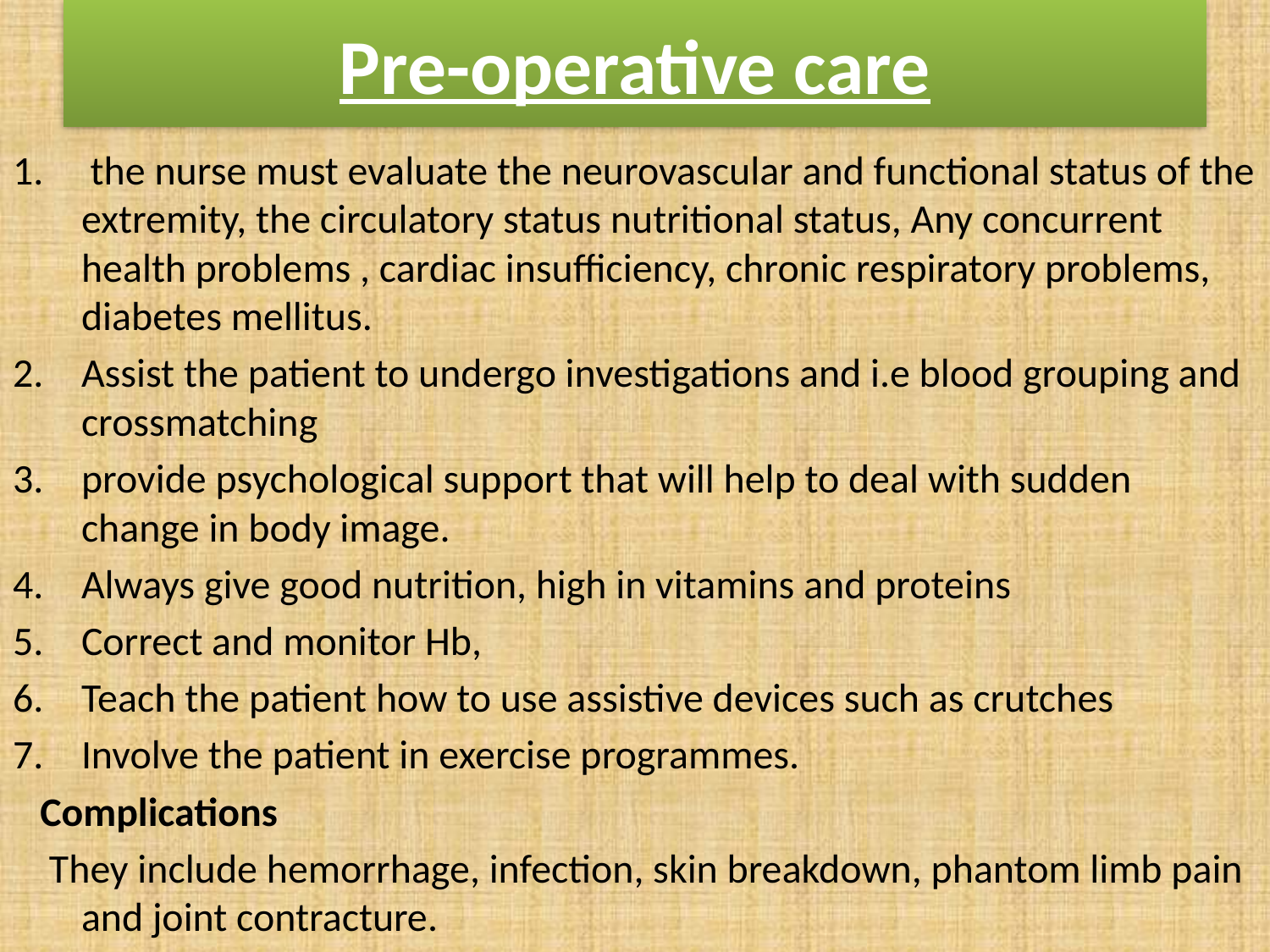

# Pre-operative care
 the nurse must evaluate the neurovascular and functional status of the extremity, the circulatory status nutritional status, Any concurrent health problems , cardiac insufficiency, chronic respiratory problems, diabetes mellitus.
Assist the patient to undergo investigations and i.e blood grouping and crossmatching
provide psychological support that will help to deal with sudden change in body image.
Always give good nutrition, high in vitamins and proteins
Correct and monitor Hb,
Teach the patient how to use assistive devices such as crutches
Involve the patient in exercise programmes.
   Complications
    They include hemorrhage, infection, skin breakdown, phantom limb pain and joint contracture.